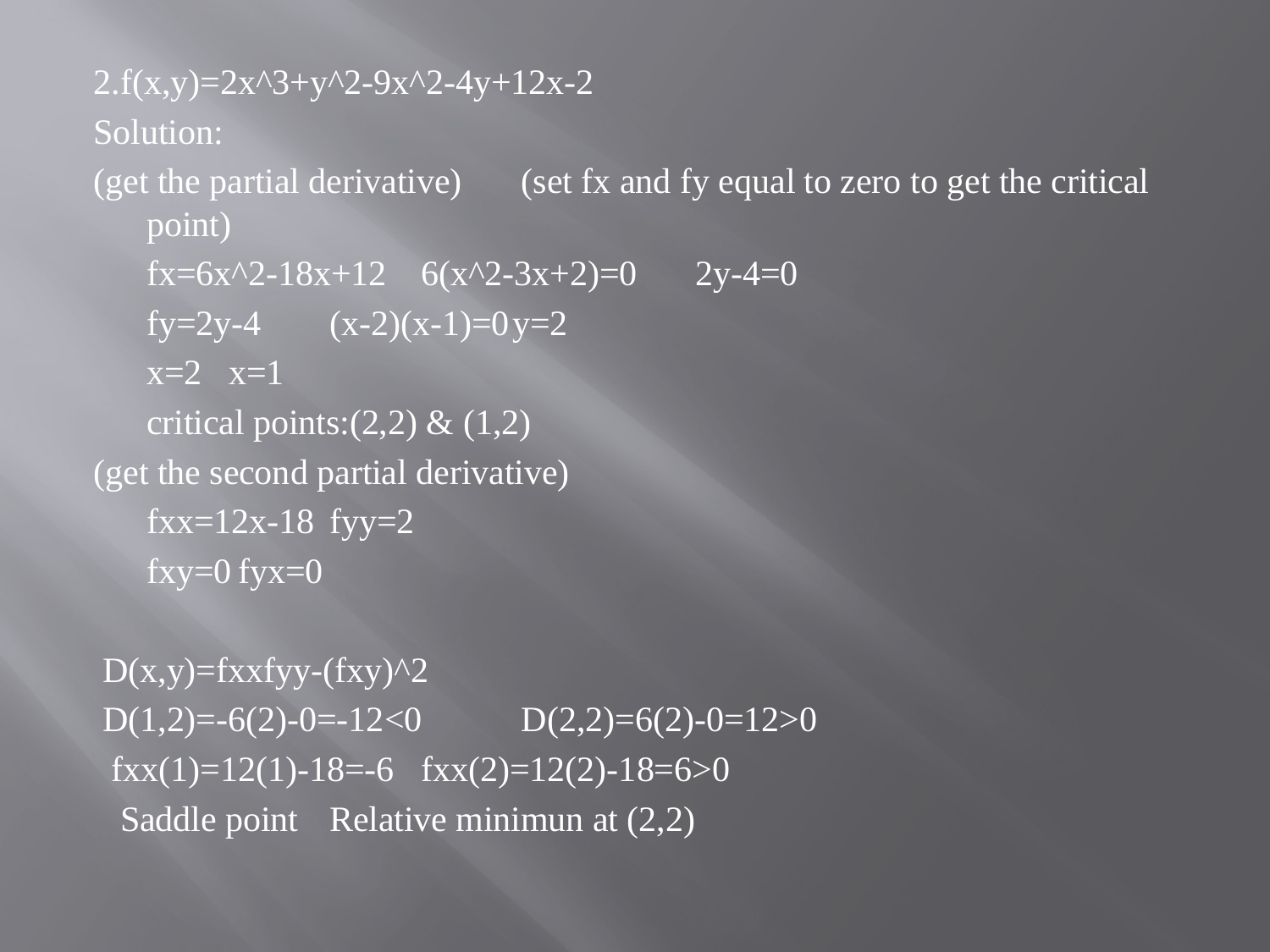

2.f(x,y)=2x^3+y^2-9x^2-4y+12x-2
Solution:
(get the partial derivative)	 (set fx and fy equal to zero to get the critical point)
	fx=6x^2-18x+12		6(x^2-3x+2)=0	2y-4=0
	fy=2y-4			(x-2)(x-1)=0	y=2
					x=2   x=1
					critical points:(2,2) & (1,2)
(get the second partial derivative)
	fxx=12x-18	fyy=2
	fxy=0		fyx=0

 D(x,y)=fxxfyy-(fxy)^2
 D(1,2)=-6(2)-0=-12<0	 D(2,2)=6(2)-0=12>0
  fxx(1)=12(1)-18=-6		fxx(2)=12(2)-18=6>0
   Saddle point			Relative minimun at (2,2)